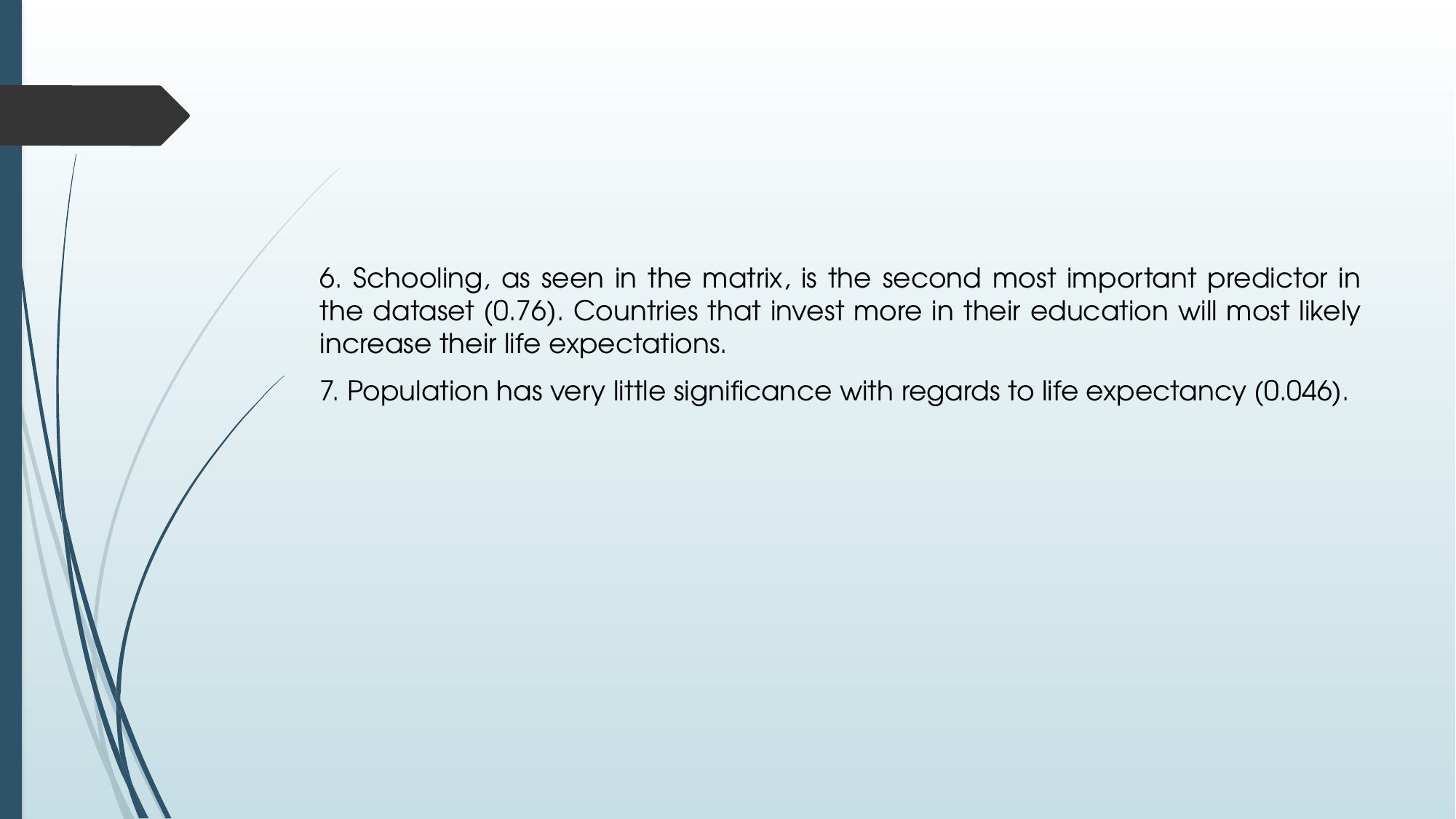

6. Schooling, as seen in the matrix, is the second most important predictor in the dataset (0.76). Countries that invest more in their education will most likely increase their life expectations.
7. Population has very little significance with regards to life expectancy (0.046).